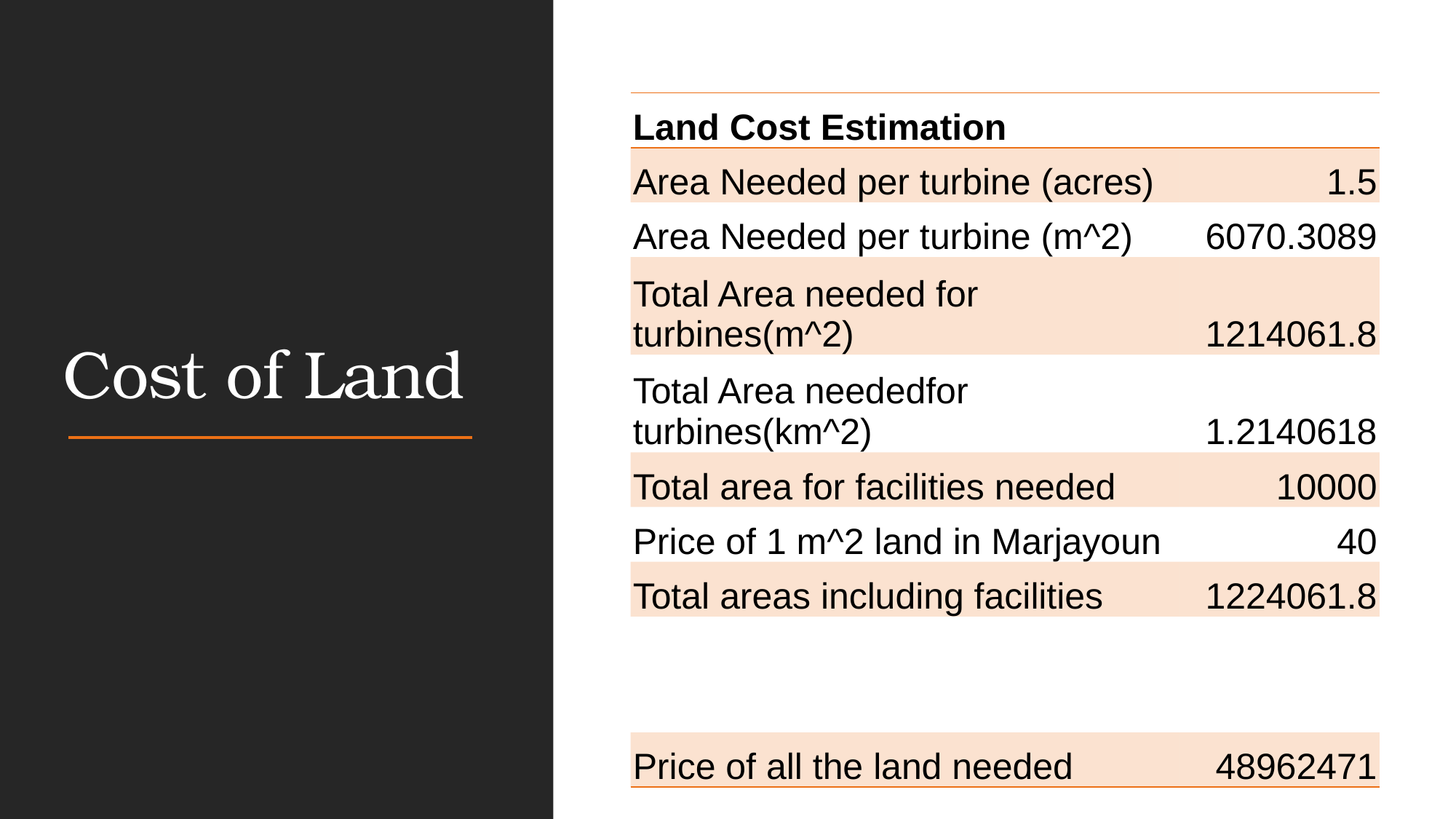

# Cost of Land
| Land Cost Estimation |  |
| --- | --- |
| Area Needed per turbine (acres) | 1.5 |
| Area Needed per turbine (m^2) | 6070.3089 |
| Total Area needed for turbines(m^2) | 1214061.8 |
| Total Area neededfor turbines(km^2) | 1.2140618 |
| Total area for facilities needed | 10000 |
| Price of 1 m^2 land in Marjayoun | 40 |
| Total areas including facilities | 1224061.8 |
|  |  |
| Price of all the land needed | 48962471 |